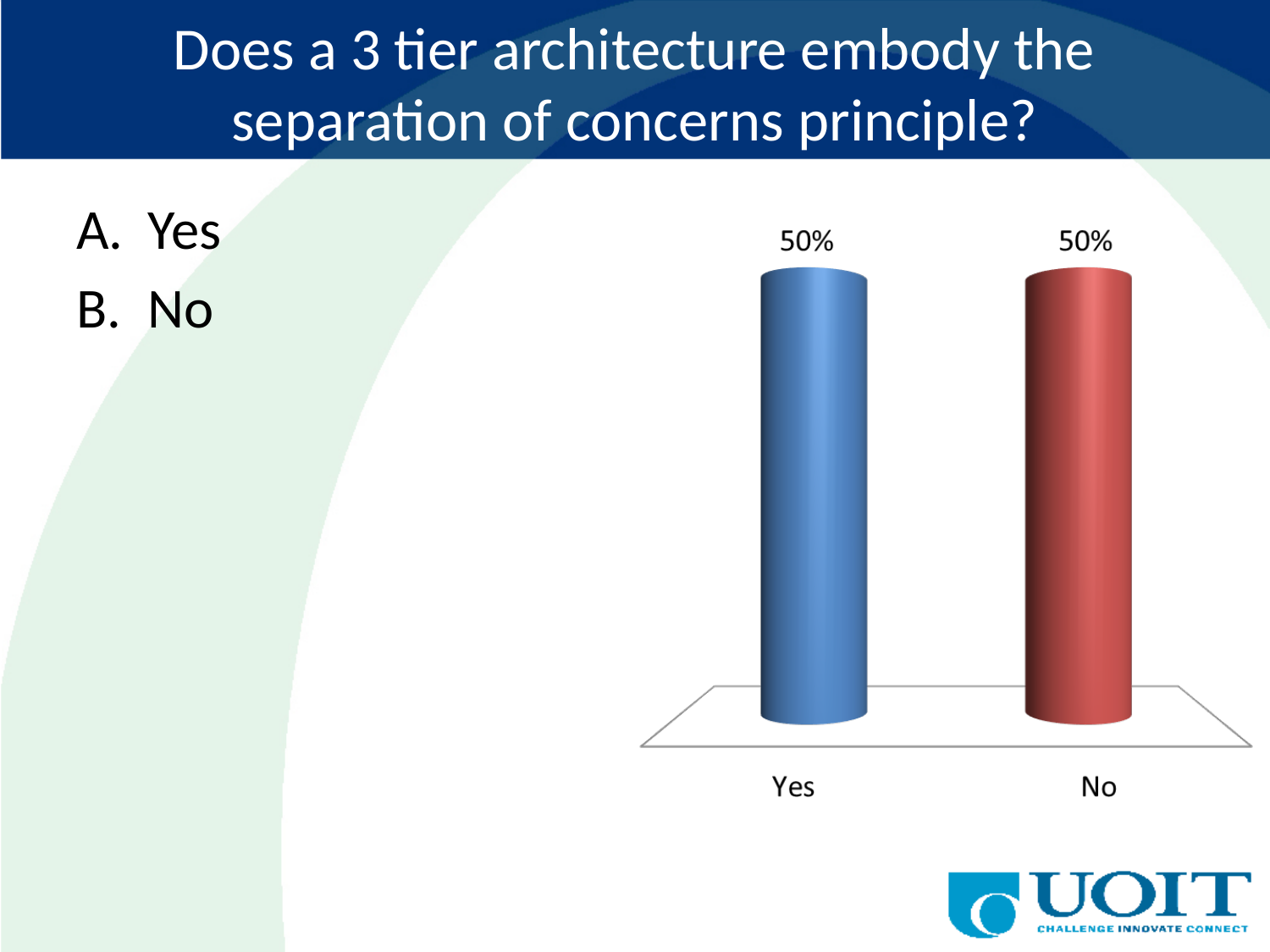

# Does a 3 tier architecture embody the separation of concerns principle?
Yes
No